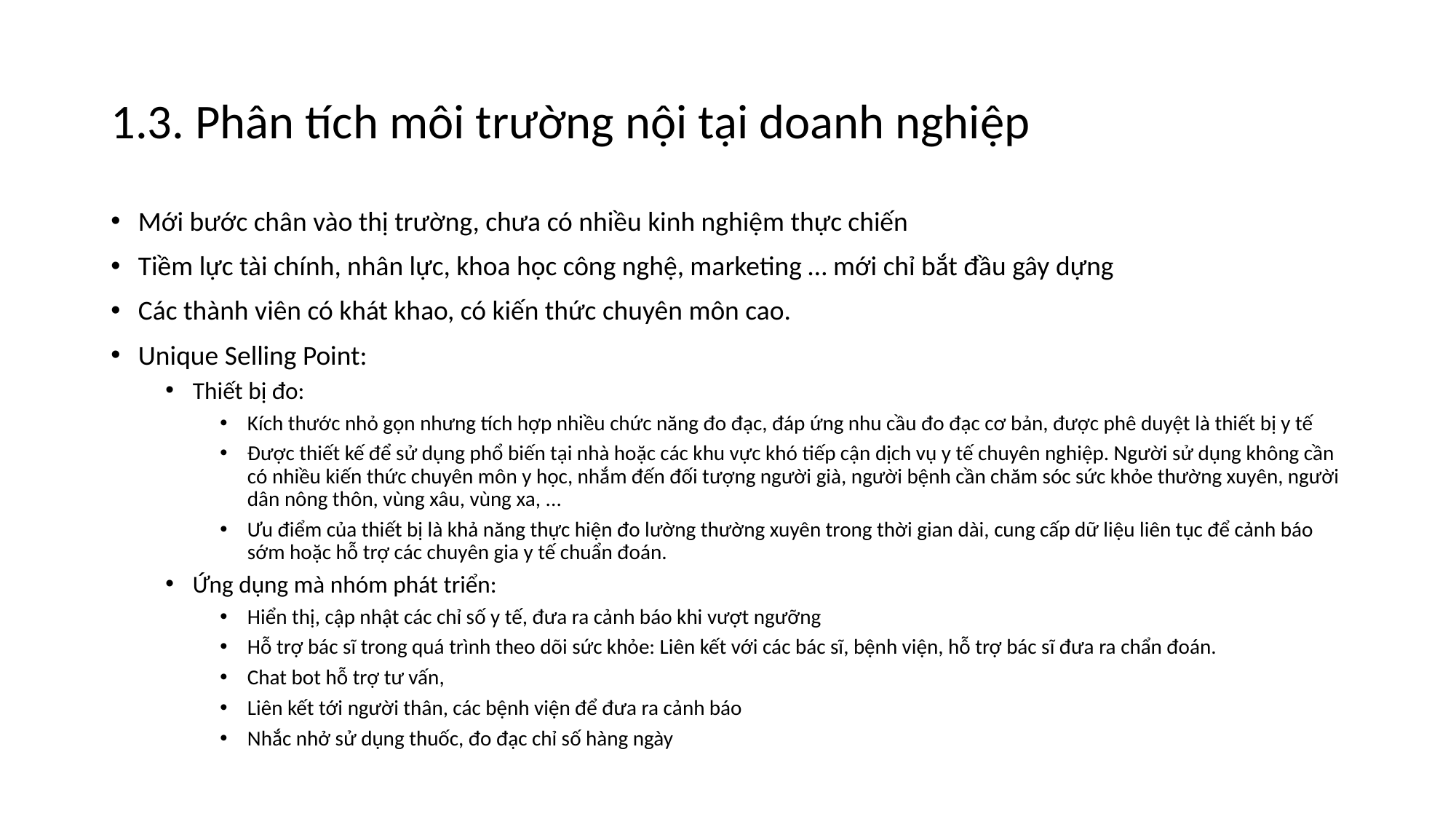

# 1.3. Phân tích môi trường nội tại doanh nghiệp
Mới bước chân vào thị trường, chưa có nhiều kinh nghiệm thực chiến
Tiềm lực tài chính, nhân lực, khoa học công nghệ, marketing … mới chỉ bắt đầu gây dựng
Các thành viên có khát khao, có kiến thức chuyên môn cao.
Unique Selling Point:
Thiết bị đo:
Kích thước nhỏ gọn nhưng tích hợp nhiều chức năng đo đạc, đáp ứng nhu cầu đo đạc cơ bản, được phê duyệt là thiết bị y tế
Được thiết kế để sử dụng phổ biến tại nhà hoặc các khu vực khó tiếp cận dịch vụ y tế chuyên nghiệp. Người sử dụng không cần có nhiều kiến thức chuyên môn y học, nhắm đến đối tượng người già, người bệnh cần chăm sóc sức khỏe thường xuyên, người dân nông thôn, vùng xâu, vùng xa, ...
Ưu điểm của thiết bị là khả năng thực hiện đo lường thường xuyên trong thời gian dài, cung cấp dữ liệu liên tục để cảnh báo sớm hoặc hỗ trợ các chuyên gia y tế chuẩn đoán.
Ứng dụng mà nhóm phát triển:
Hiển thị, cập nhật các chỉ số y tế, đưa ra cảnh báo khi vượt ngưỡng
Hỗ trợ bác sĩ trong quá trình theo dõi sức khỏe: Liên kết với các bác sĩ, bệnh viện, hỗ trợ bác sĩ đưa ra chẩn đoán.
Chat bot hỗ trợ tư vấn,
Liên kết tới người thân, các bệnh viện để đưa ra cảnh báo
Nhắc nhở sử dụng thuốc, đo đạc chỉ số hàng ngày